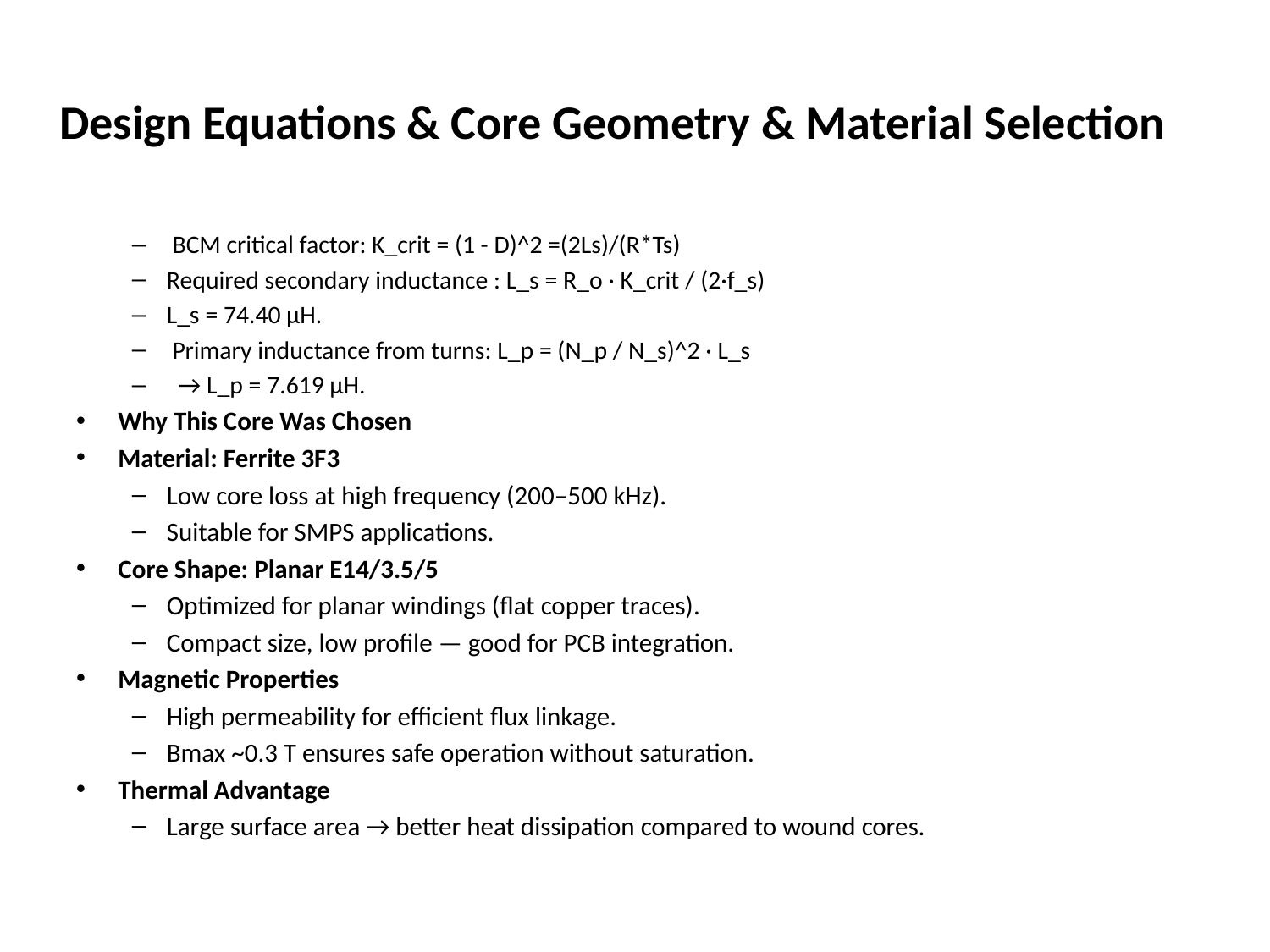

# Design Equations & Core Geometry & Material Selection
 BCM critical factor: K_crit = (1 - D)^2 =(2Ls)/(R*Ts)
Required secondary inductance : L_s = R_o · K_crit / (2·f_s)
L_s = 74.40 µH.
 Primary inductance from turns: L_p = (N_p / N_s)^2 · L_s
  → L_p = 7.619 µH.
Why This Core Was Chosen
Material: Ferrite 3F3
Low core loss at high frequency (200–500 kHz).
Suitable for SMPS applications.
Core Shape: Planar E14/3.5/5
Optimized for planar windings (flat copper traces).
Compact size, low profile — good for PCB integration.
Magnetic Properties
High permeability for efficient flux linkage.
Bmax ~0.3 T ensures safe operation without saturation.
Thermal Advantage
Large surface area → better heat dissipation compared to wound cores.